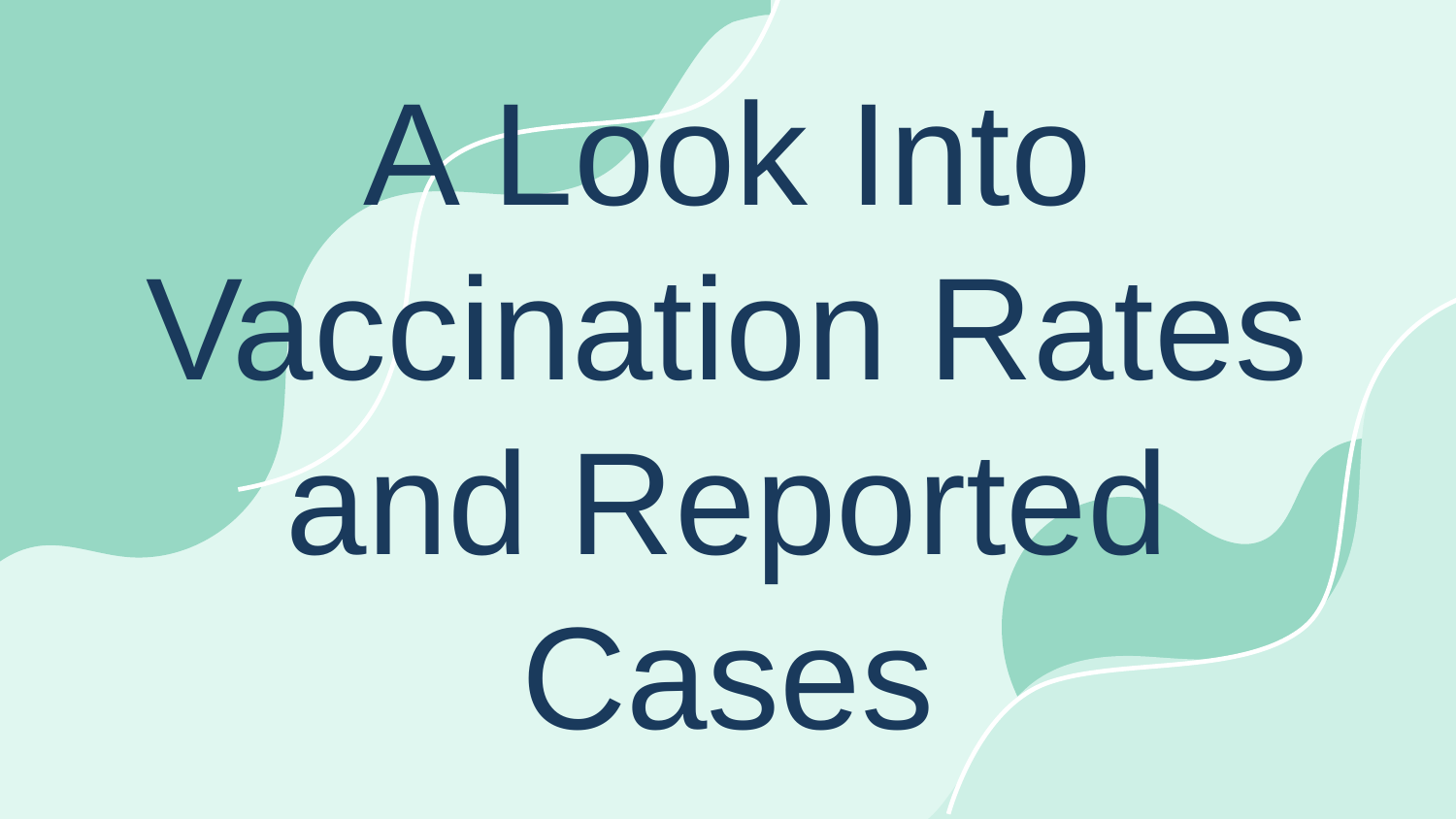

# A Look Into Vaccination Rates and Reported Cases